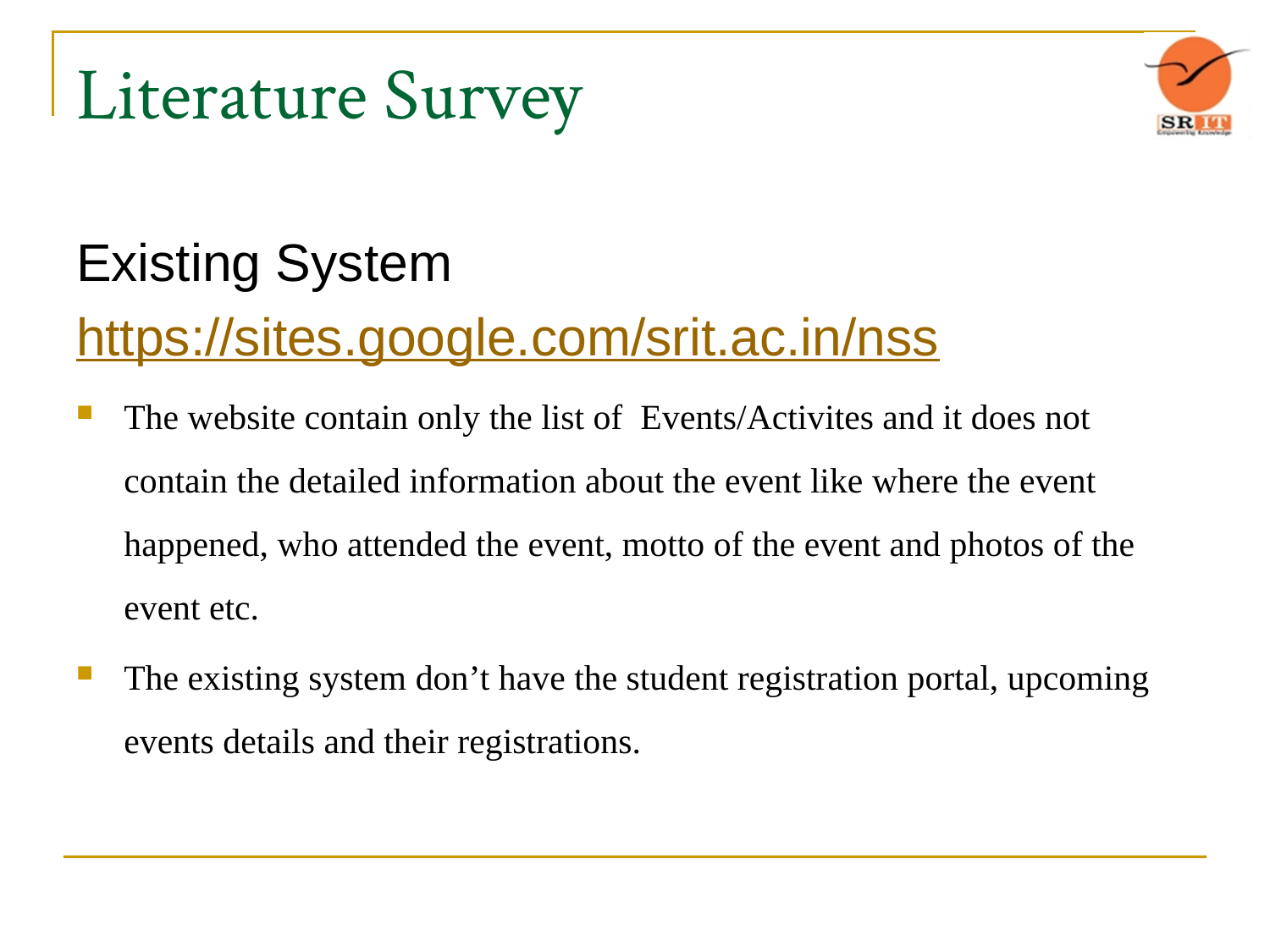

# Literature Survey
Existing System
https://sites.google.com/srit.ac.in/nss
The website contain only the list of  Events/Activites and it does not contain the detailed information about the event like where the event happened, who attended the event, motto of the event and photos of the event etc.
The existing system don’t have the student registration portal, upcoming events details and their registrations.